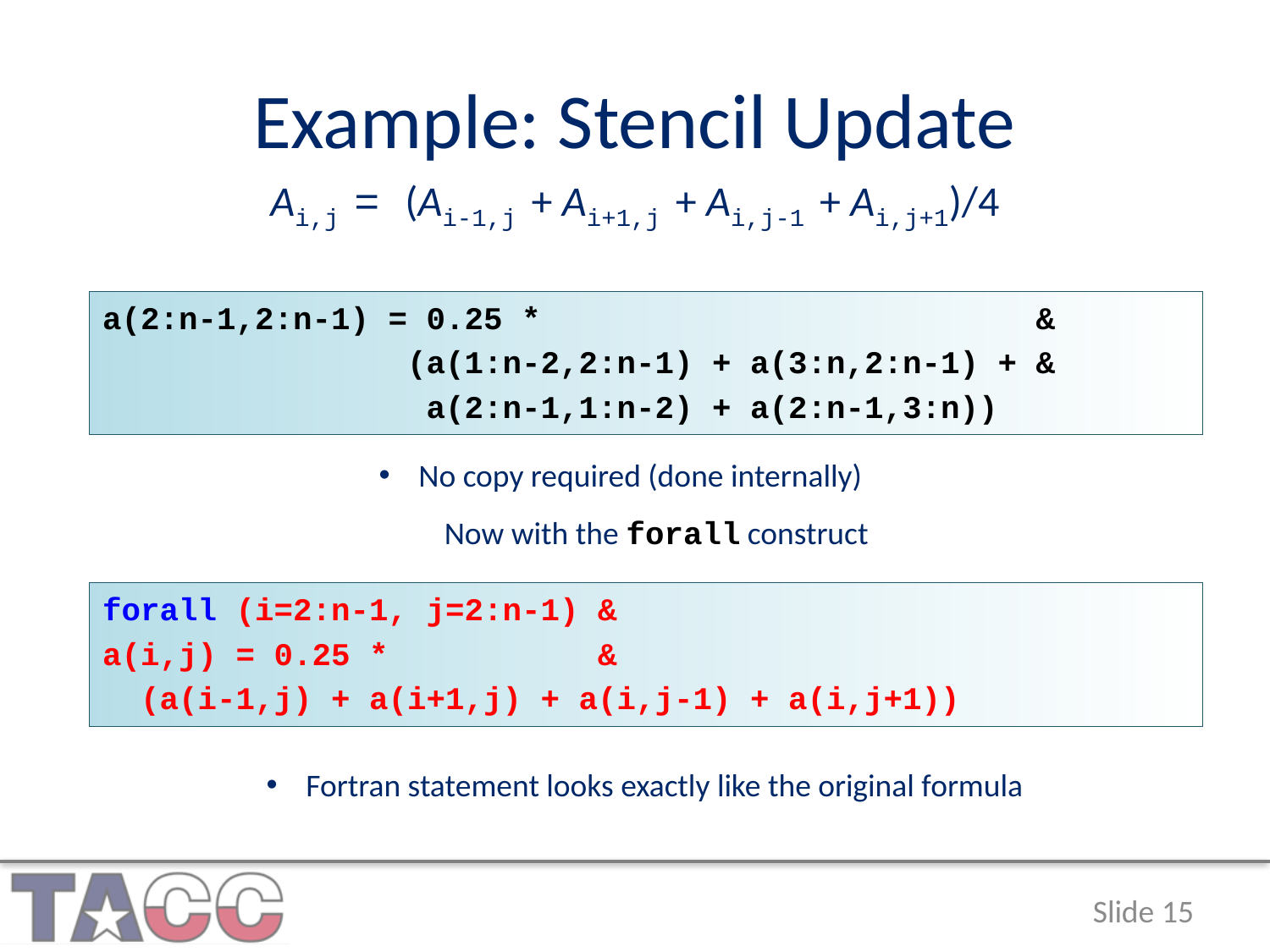

# Example: Stencil Update
Ai,j = (Ai-1,j + Ai+1,j + Ai,j-1 + Ai,j+1)/4
a(2:n-1,2:n-1) = 0.25 *                          &
                (a(1:n-2,2:n-1) + a(3:n,2:n-1) + &
                 a(2:n-1,1:n-2) + a(2:n-1,3:n))
No copy required (done internally)

Now with the forall construct
forall (i=2:n-1, j=2:n-1) &
a(i,j) = 0.25 *           &
  (a(i-1,j) + a(i+1,j) + a(i,j-1) + a(i,j+1))
Fortran statement looks exactly like the original formula